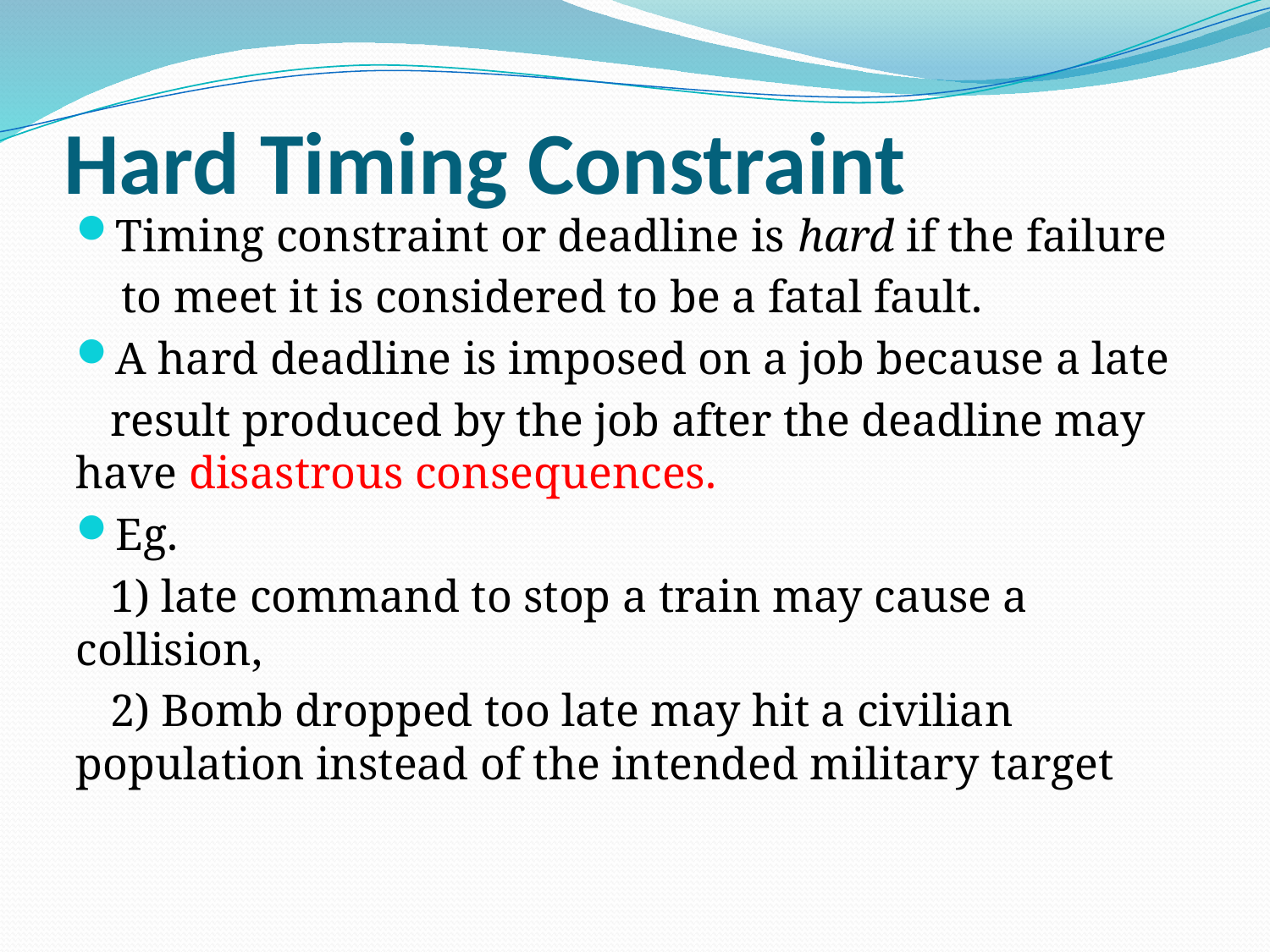

# Hard Timing Constraint
Timing constraint or deadline is hard if the failure
    to meet it is considered to be a fatal fault.
A hard deadline is imposed on a job because a late
   result produced by the job after the deadline may have disastrous consequences.
Eg.
   1) late command to stop a train may cause a collision,
   2) Bomb dropped too late may hit a civilian population instead of the intended military target